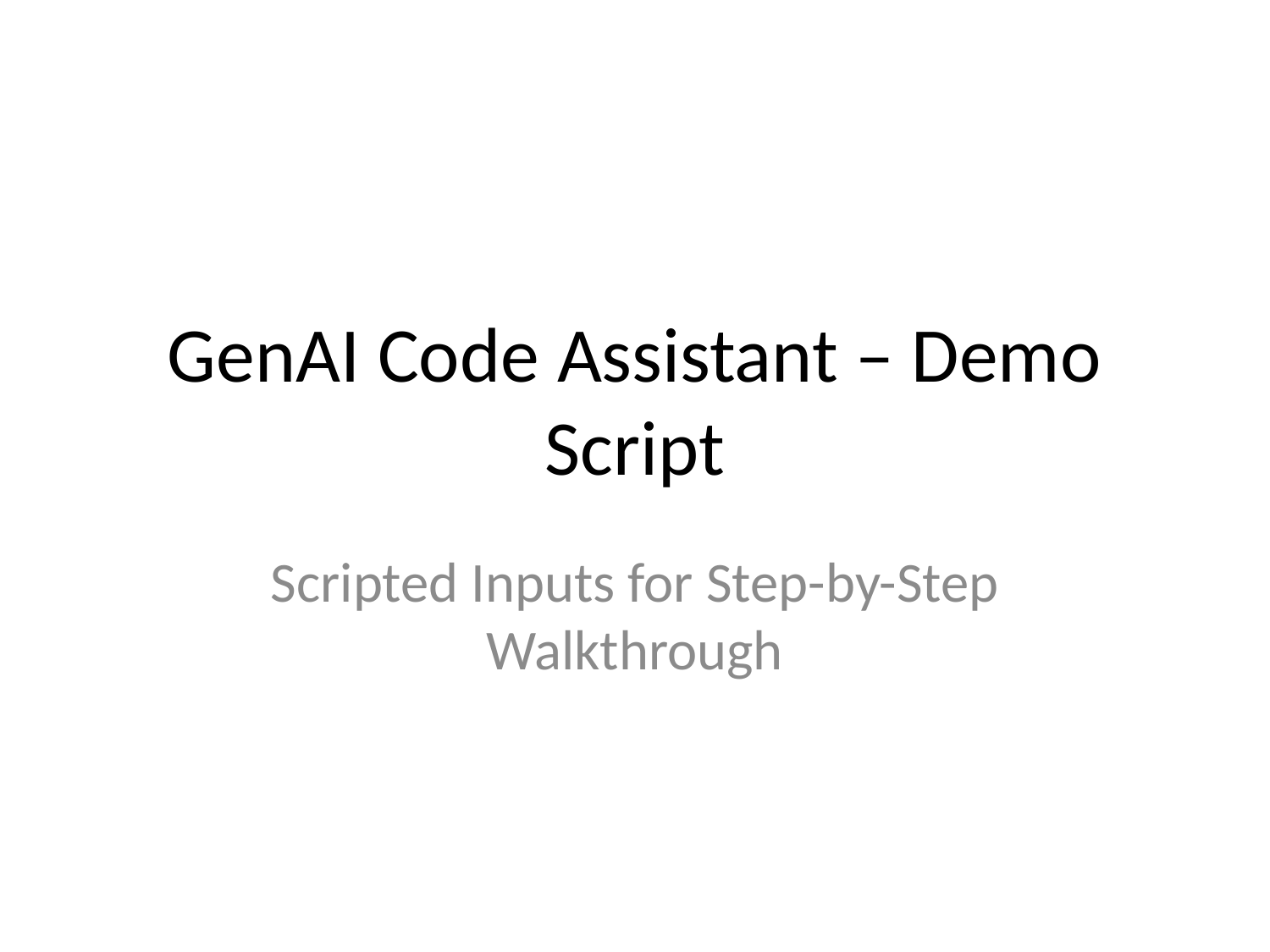

# GenAI Code Assistant – Demo Script
Scripted Inputs for Step-by-Step Walkthrough